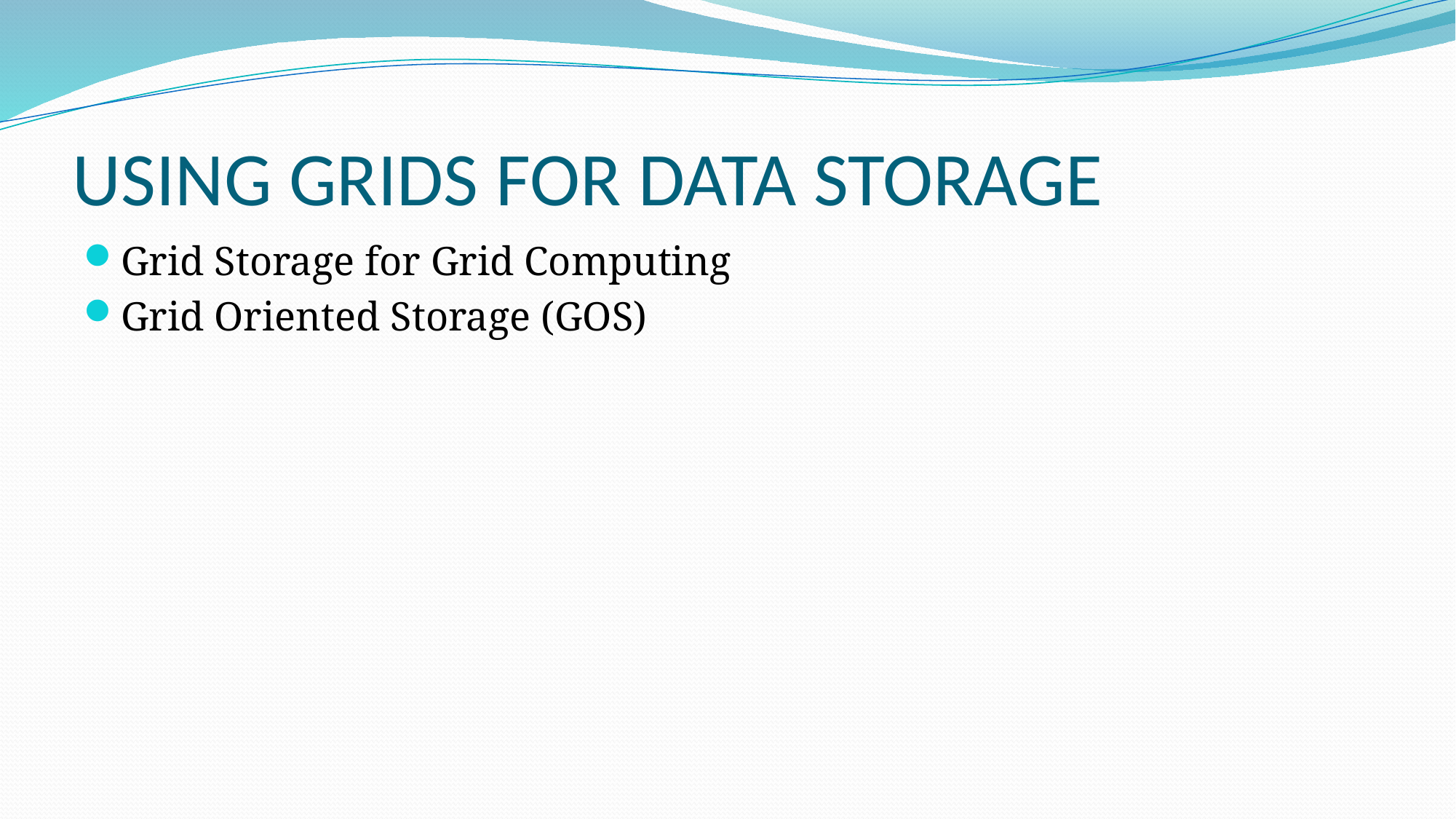

# USING GRIDS FOR DATA STORAGE
Grid Storage for Grid Computing
Grid Oriented Storage (GOS)